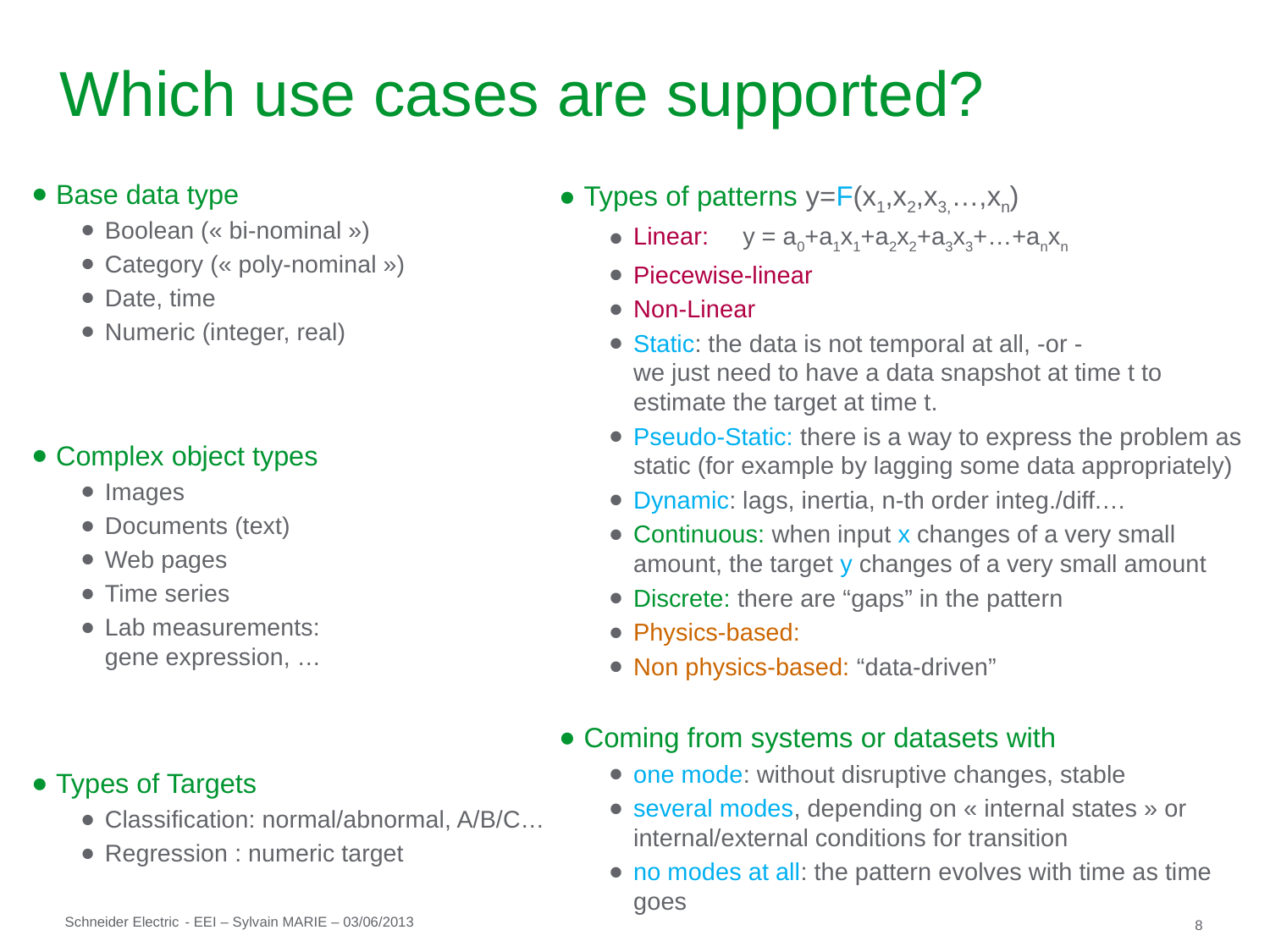

# Which use cases are supported?
Base data type
Boolean (« bi-nominal »)
Category (« poly-nominal »)
Date, time
Numeric (integer, real)

Complex object types
Images
Documents (text)
Web pages
Time series
Lab measurements:
gene expression, …

Types of Targets
Classification: normal/abnormal, A/B/C…
Regression : numeric target
Types of patterns y=F(x1,x2,x3,…,xn)
Linear:     y = a0+a1x1+a2x2+a3x3+…+anxn
Piecewise-linear
Non-Linear
Static: the data is not temporal at all, -or -
we just need to have a data snapshot at time t to estimate the target at time t.
Pseudo-Static: there is a way to express the problem as static (for example by lagging some data appropriately)
Dynamic: lags, inertia, n-th order integ./diff.…
Continuous: when input x changes of a very small amount, the target y changes of a very small amount
Discrete: there are “gaps” in the pattern
Physics-based:
Non physics-based: “data-driven”

Coming from systems or datasets with
one mode: without disruptive changes, stable
several modes, depending on « internal states » or internal/external conditions for transition
no modes at all: the pattern evolves with time as time goes